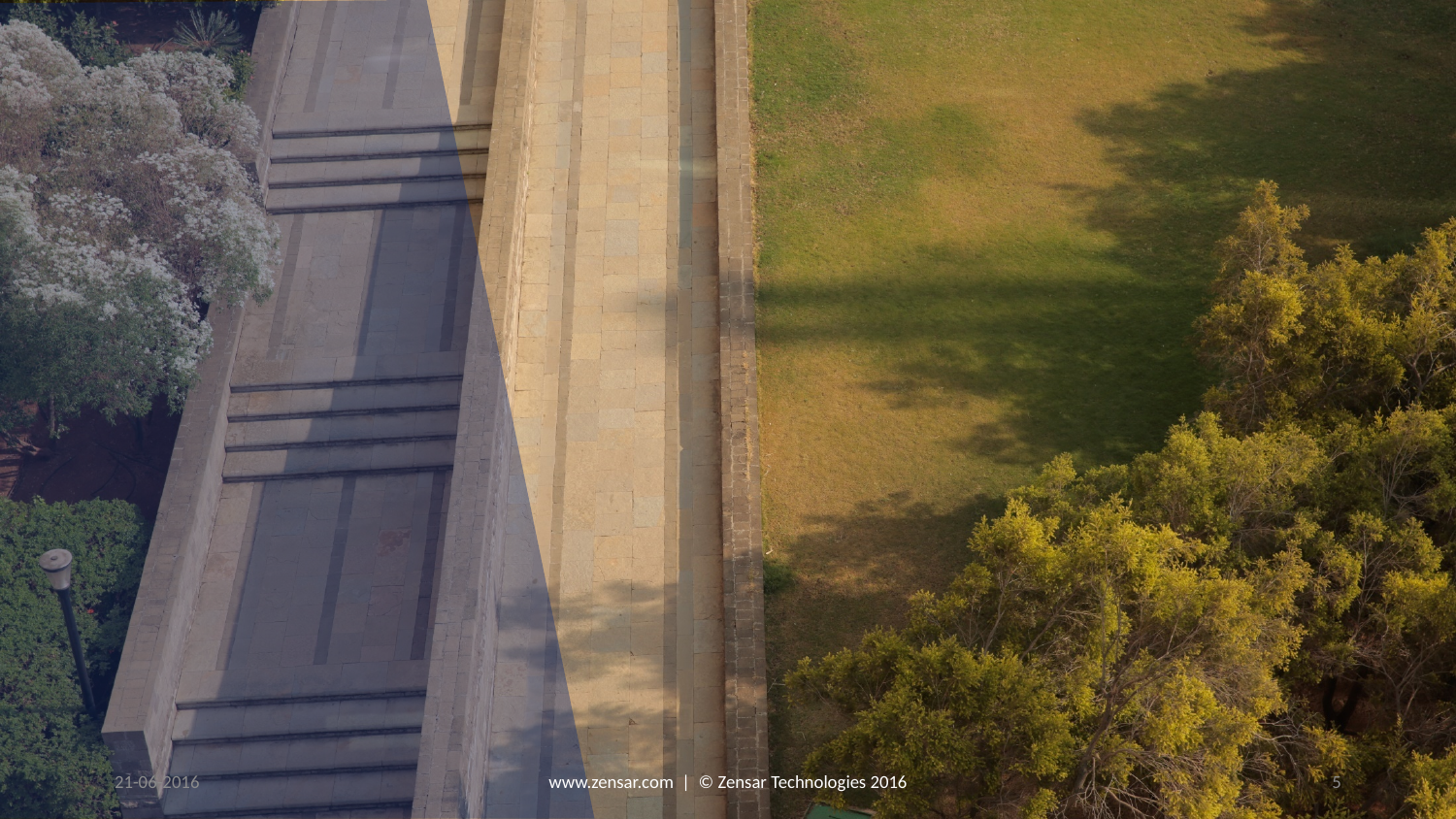

#

21-06-2016
www.zensar.com  |  © Zensar Technologies 2016
5